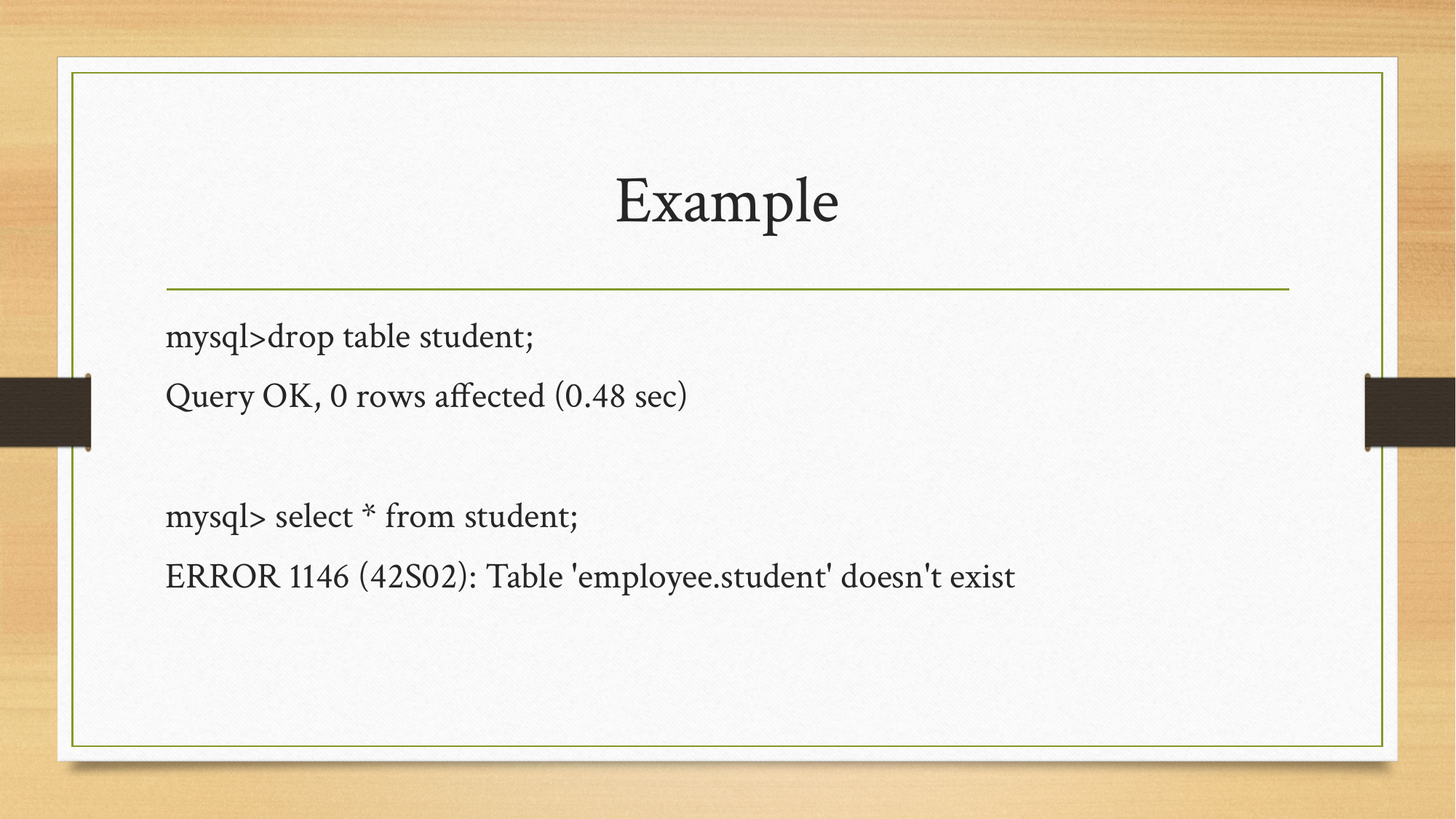

# Example
mysql>drop table student;
Query OK, 0 rows affected (0.48 sec)

mysql> select * from student;
ERROR 1146 (42S02): Table 'employee.student' doesn't exist